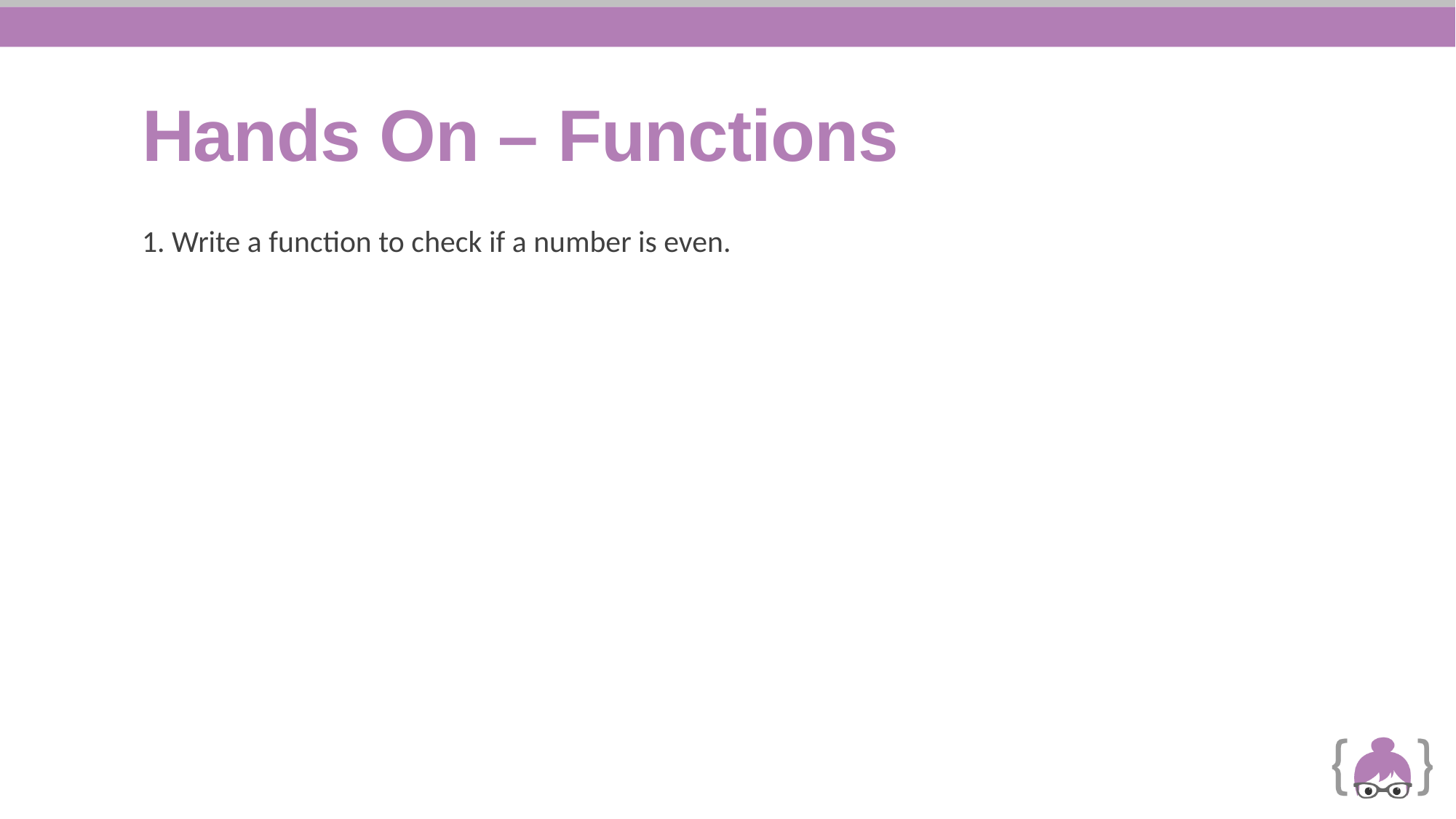

# Hands On – Functions
1. Write a function to check if a number is even.